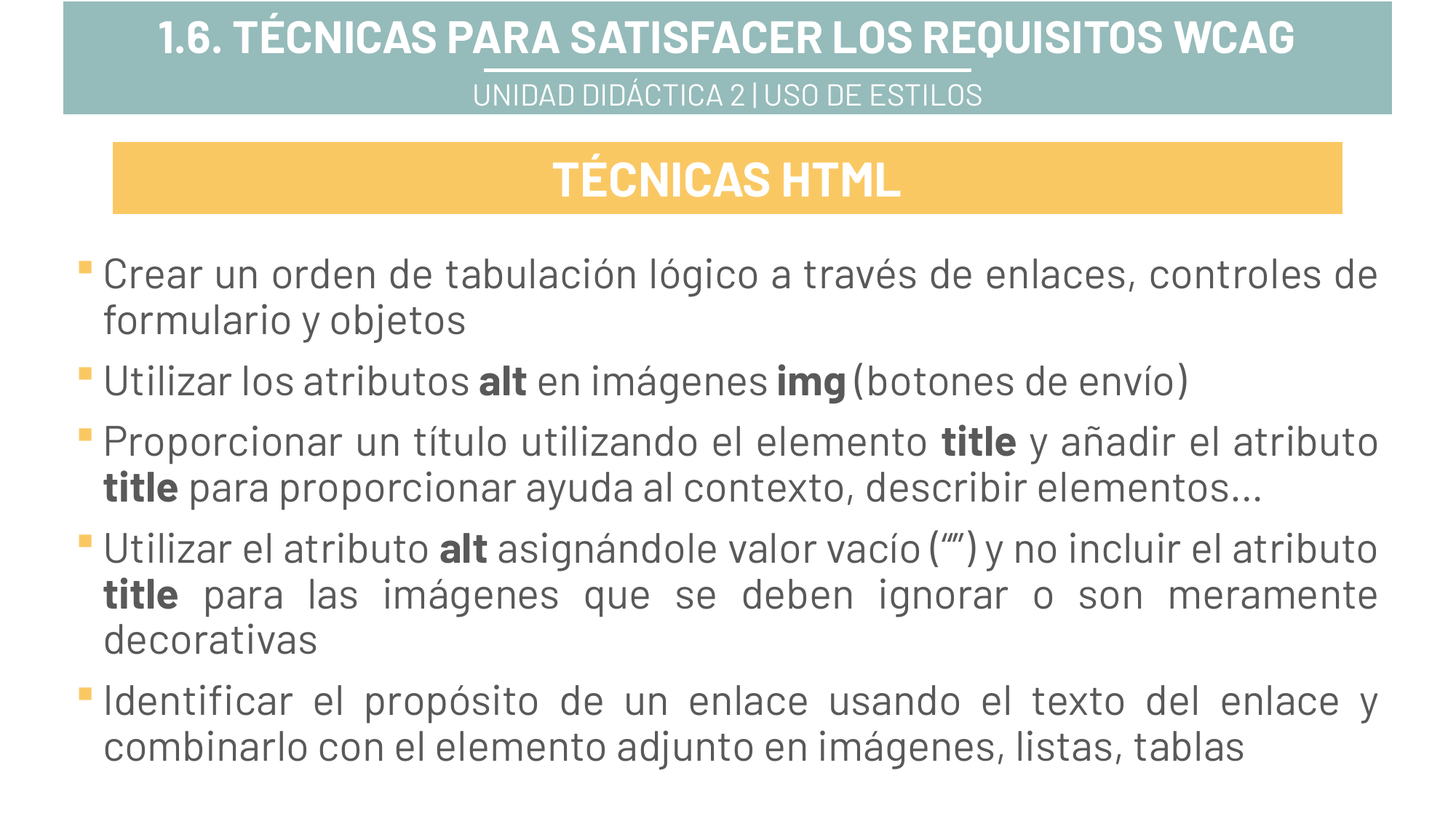

1.6. TÉCNICAS PARA SATISFACER LOS REQUISITOS WCAG
UNIDAD DIDÁCTICA 2 | USO DE ESTILOS
TÉCNICAS HTML

Crear un orden de tabulación lógico a través de enlaces, controles de formulario y objetos
Utilizar los atributos alt en imágenes img (botones de envío)
Proporcionar un título utilizando el elemento title y añadir el atributo title para proporcionar ayuda al contexto, describir elementos…
Utilizar el atributo alt asignándole valor vacío (“”) y no incluir el atributo title para las imágenes que se deben ignorar o son meramente decorativas
Identificar el propósito de un enlace usando el texto del enlace y combinarlo con el elemento adjunto en imágenes, listas, tablas